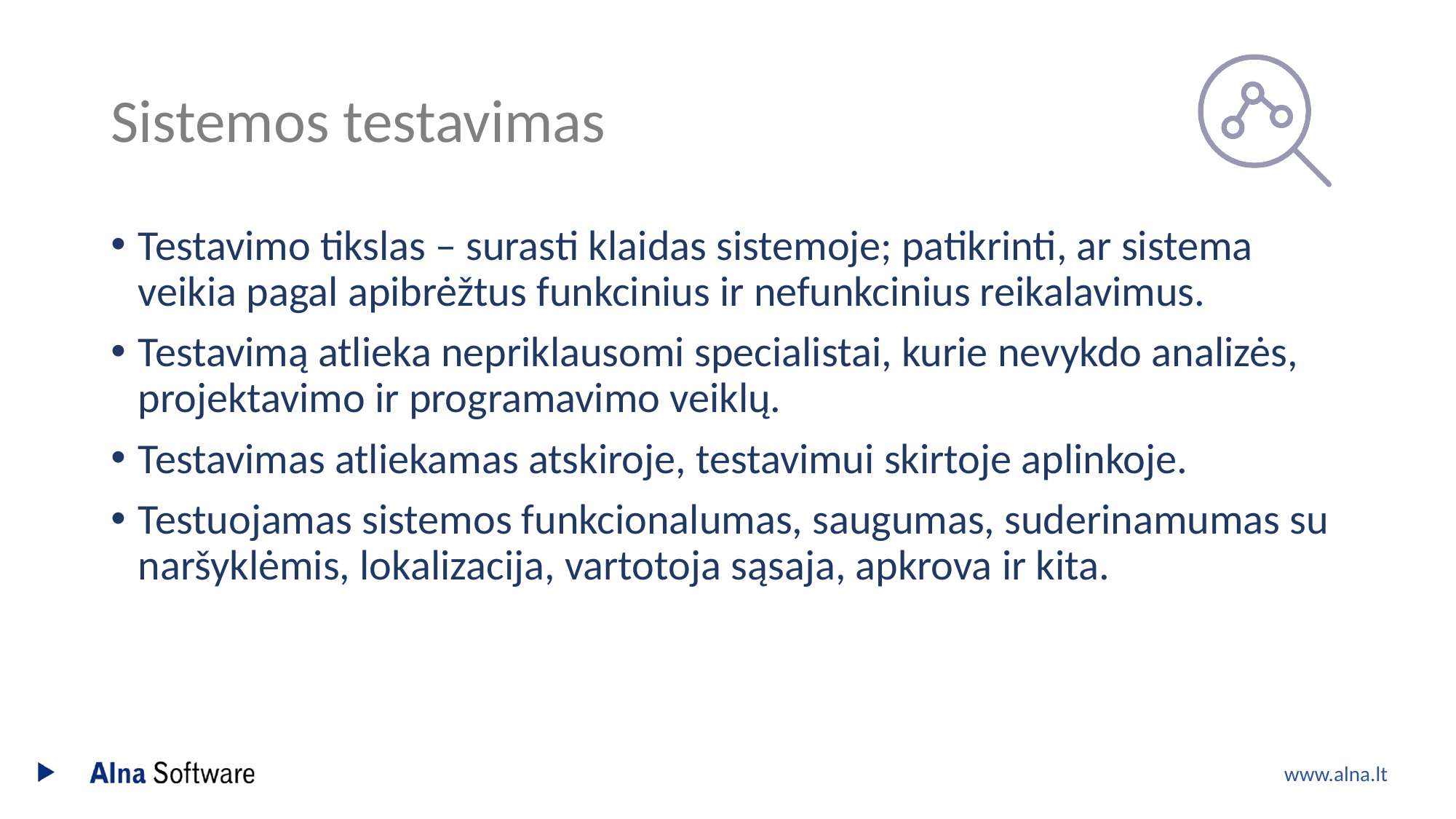

# Sistemos testavimas
Testavimo tikslas – surasti klaidas sistemoje; patikrinti, ar sistema veikia pagal apibrėžtus funkcinius ir nefunkcinius reikalavimus.
Testavimą atlieka nepriklausomi specialistai, kurie nevykdo analizės, projektavimo ir programavimo veiklų.
Testavimas atliekamas atskiroje, testavimui skirtoje aplinkoje.
Testuojamas sistemos funkcionalumas, saugumas, suderinamumas su naršyklėmis, lokalizacija, vartotoja sąsaja, apkrova ir kita.